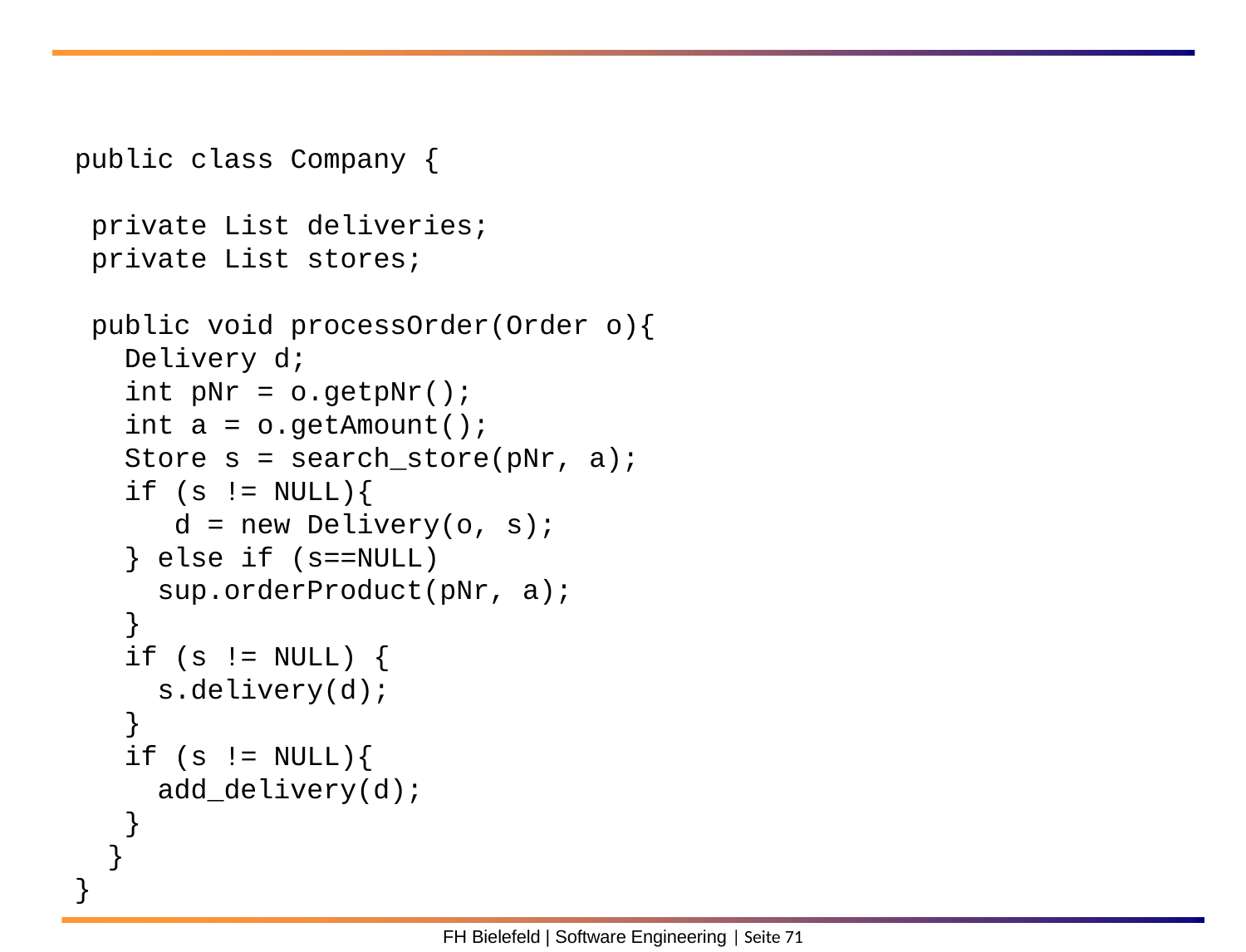

public class Company {

 private List deliveries;
 private List stores;

 public void processOrder(Order o){
   Delivery d;
   int pNr = o.getpNr();
   int a = o.getAmount();
   Store s = search_store(pNr, a);
   if (s != NULL){
      d = new Delivery(o, s);
   } else if (s==NULL)
     sup.orderProduct(pNr, a);
   }
   if (s != NULL) {
     s.delivery(d);
   }
   if (s != NULL){
     add_delivery(d);
   }
  }
}